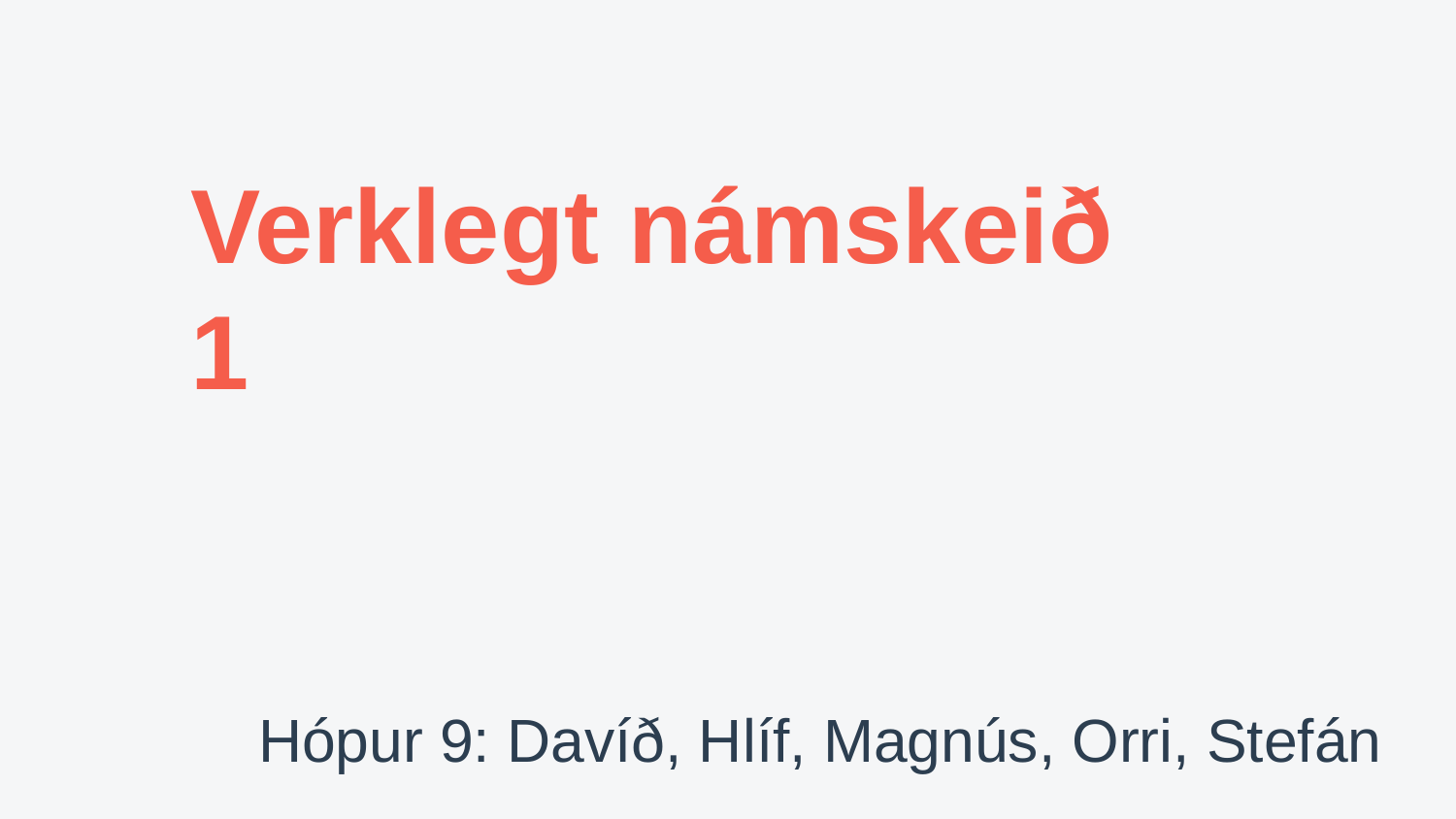

# Verklegt námskeið 1
Hópur 9: Davíð, Hlíf, Magnús, Orri, Stefán